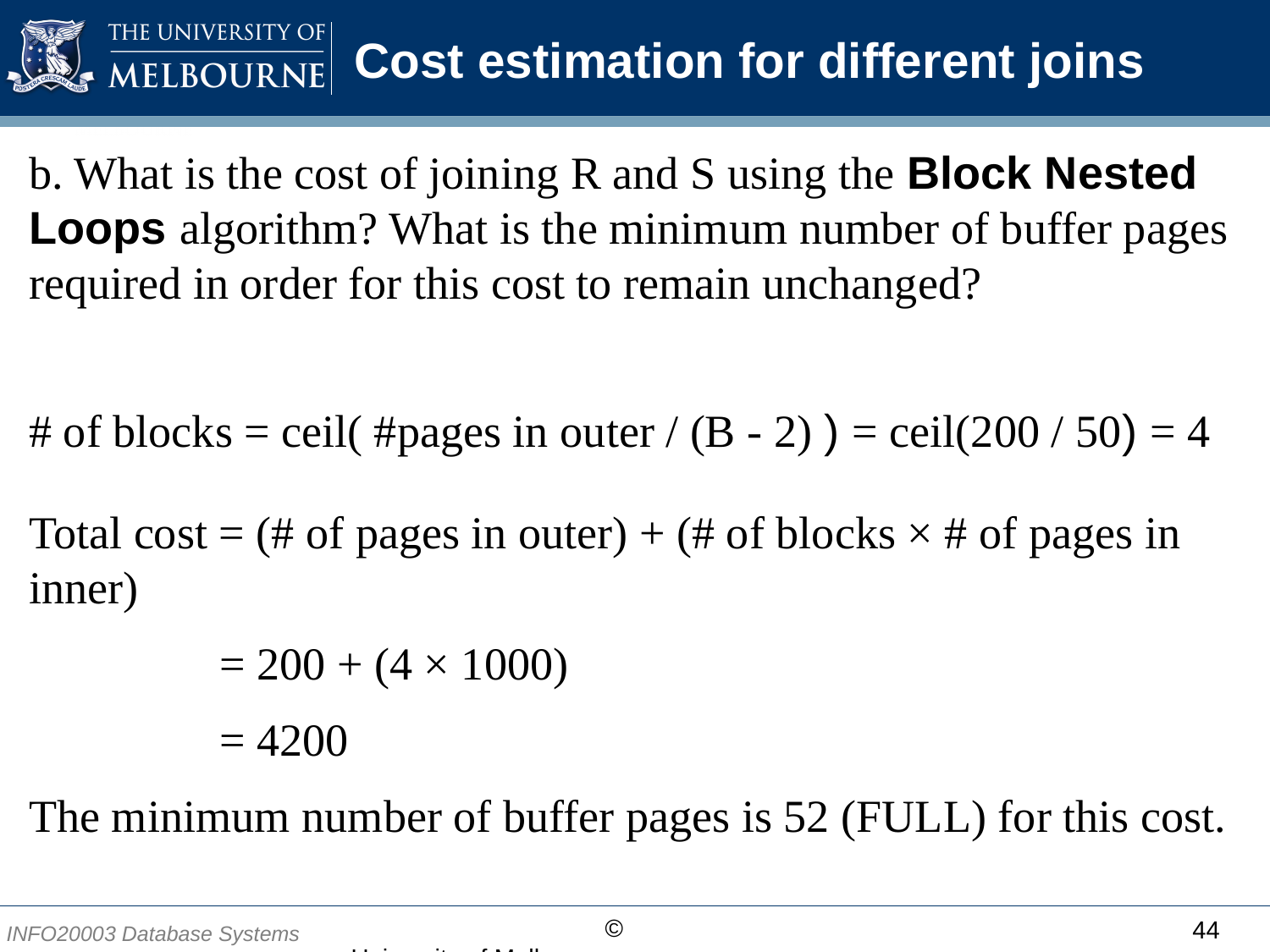

# Cost estimation for different joins
b. What is the cost of joining R and S using the Block Nested Loops algorithm? What is the minimum number of buffer pages required in order for this cost to remain unchanged?
# of blocks = ceil( #pages in outer / (B - 2) ) = ceil(200 / 50) = 4
Total cost = (# of pages in outer) + (# of blocks × # of pages in inner)
= 200 + (4 × 1000)
= 4200
The minimum number of buffer pages is 52 (FULL) for this cost.
44